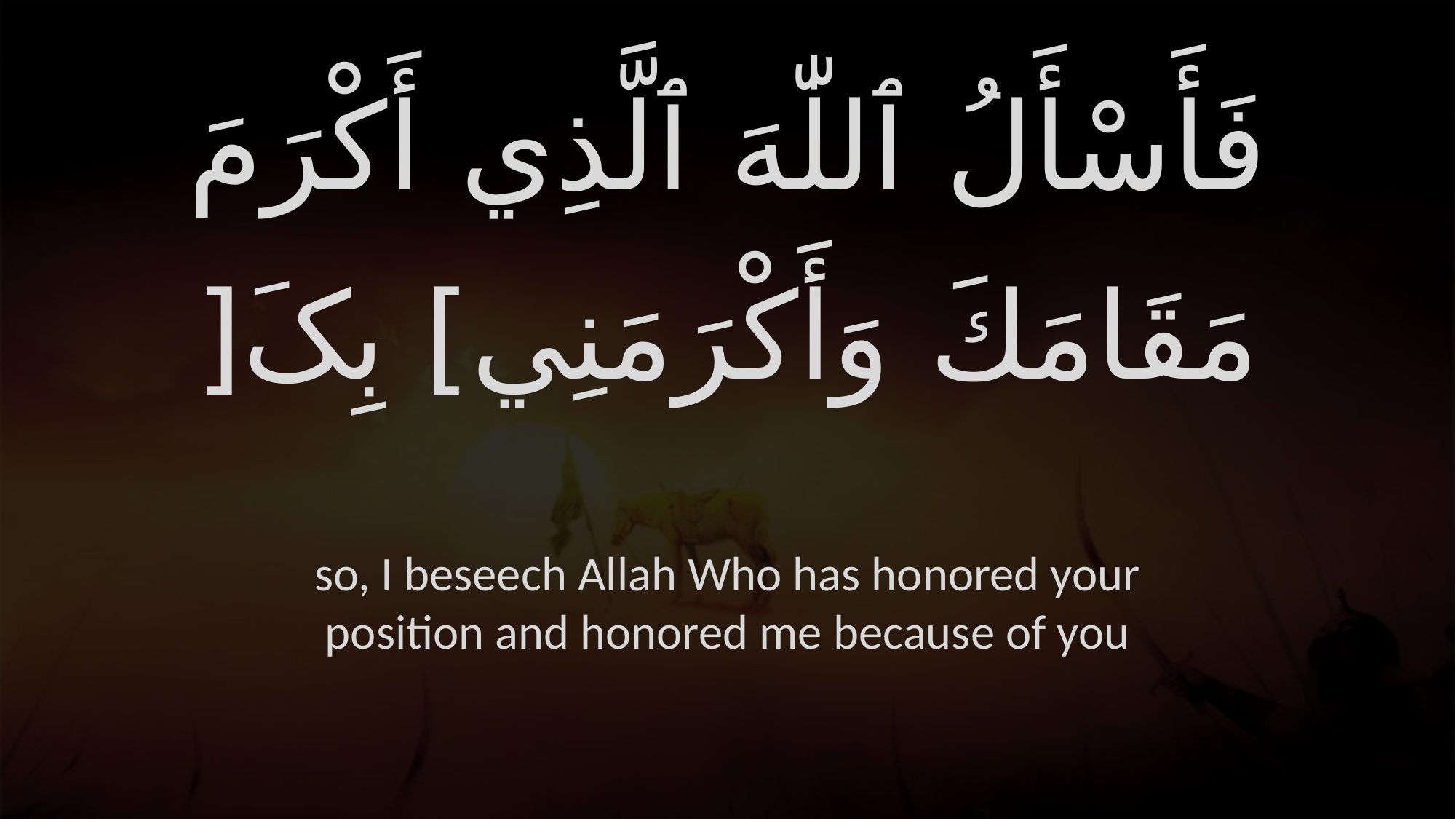

# فَأَسْأَلُ ٱللّٰهَ ٱلَّذِي أَكْرَمَ مَقَامَكَ وَأَكْرَمَنِي] بِکَ[
so, I beseech Allah Who has honored your position and honored me because of you